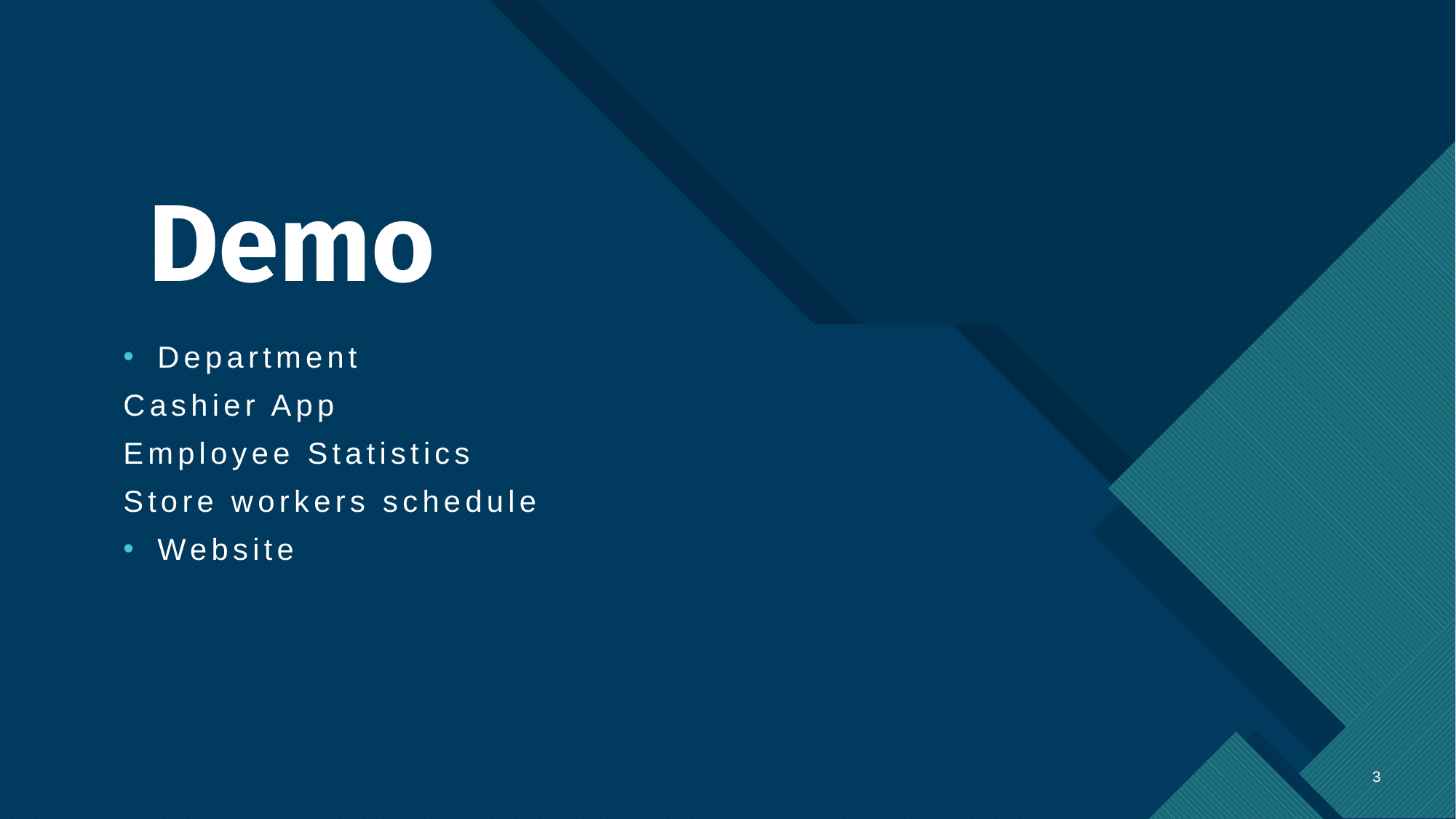

# Demo
Department
Cashier App
Employee Statistics
Store workers schedule
Website

3